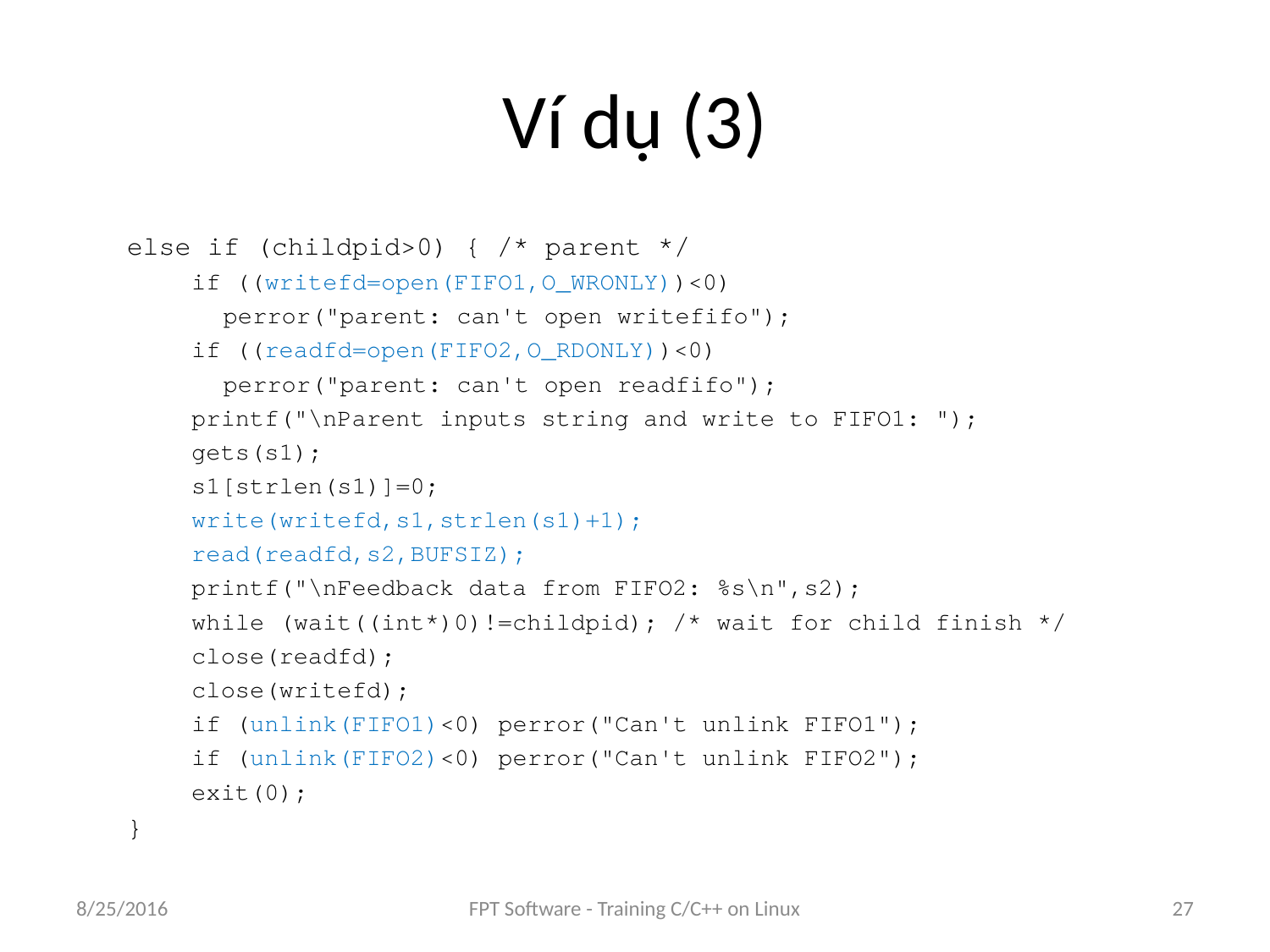

# Ví dụ (3)
else if (childpid>0) { /* parent */
if ((writefd=open(FIFO1,O_WRONLY))<0)
	perror("parent: can't open writefifo");
if ((readfd=open(FIFO2,O_RDONLY))<0)
	perror("parent: can't open readfifo");
printf("\nParent inputs string and write to FIFO1: ");
gets(s1);
s1[strlen(s1)]=0;
write(writefd,s1,strlen(s1)+1);
read(readfd,s2,BUFSIZ);
printf("\nFeedback data from FIFO2: %s\n",s2);
while (wait((int*)0)!=childpid); /* wait for child finish */
close(readfd);
close(writefd);
if (unlink(FIFO1)<0) perror("Can't unlink FIFO1");
if (unlink(FIFO2)<0) perror("Can't unlink FIFO2");
exit(0);
}

8/25/2016
FPT Software - Training C/C++ on Linux
27